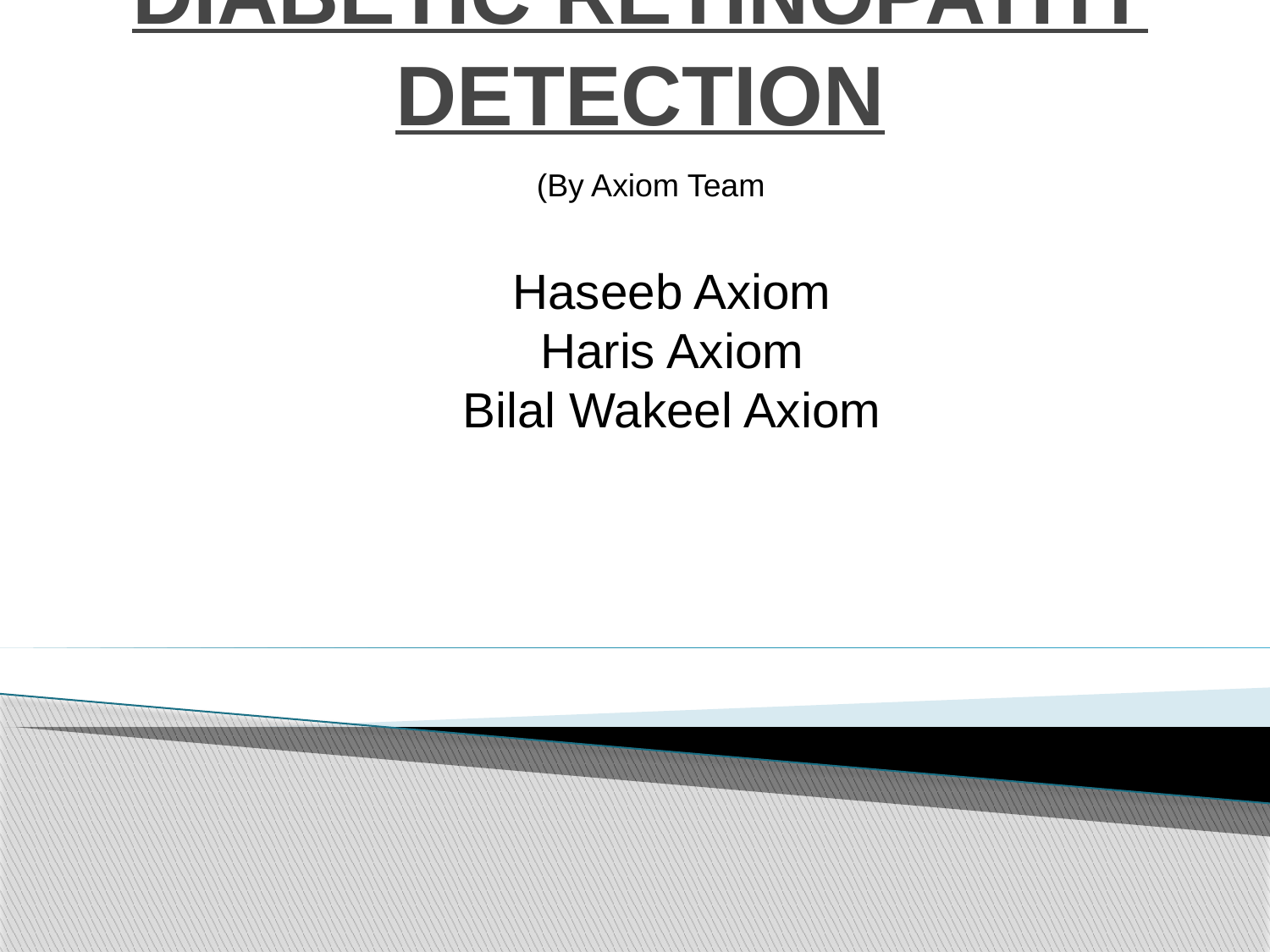

# DIABETIC RETINOPATHY DETECTION
(By Axiom Team
Haseeb Axiom
Haris Axiom
Bilal Wakeel Axiom